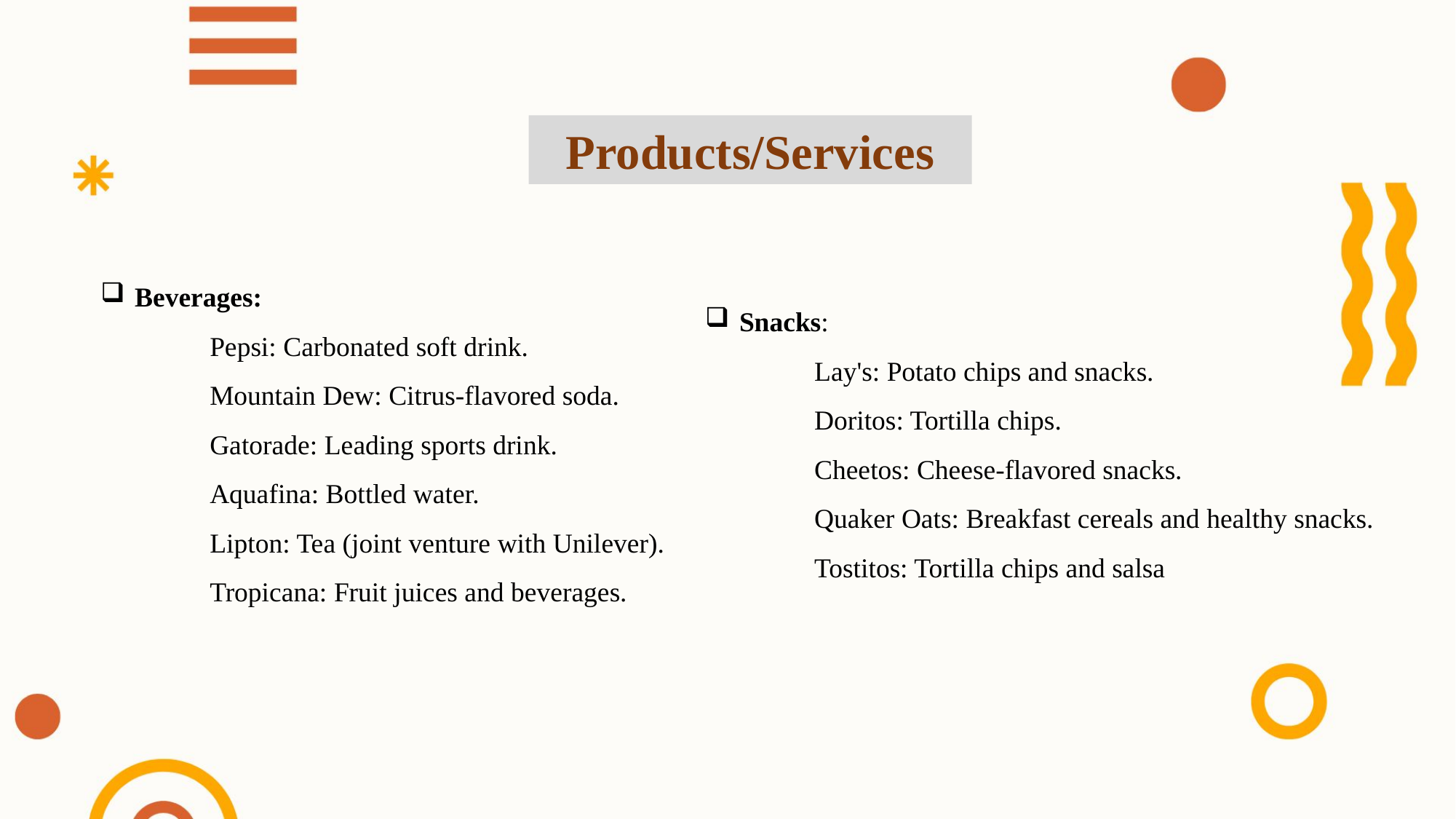

Products/Services
Beverages:
	Pepsi: Carbonated soft drink.
	Mountain Dew: Citrus-flavored soda.
	Gatorade: Leading sports drink.
	Aquafina: Bottled water.
	Lipton: Tea (joint venture with Unilever).
	Tropicana: Fruit juices and beverages.
Snacks:
	Lay's: Potato chips and snacks.
	Doritos: Tortilla chips.
	Cheetos: Cheese-flavored snacks.
	Quaker Oats: Breakfast cereals and healthy snacks.
	Tostitos: Tortilla chips and salsa